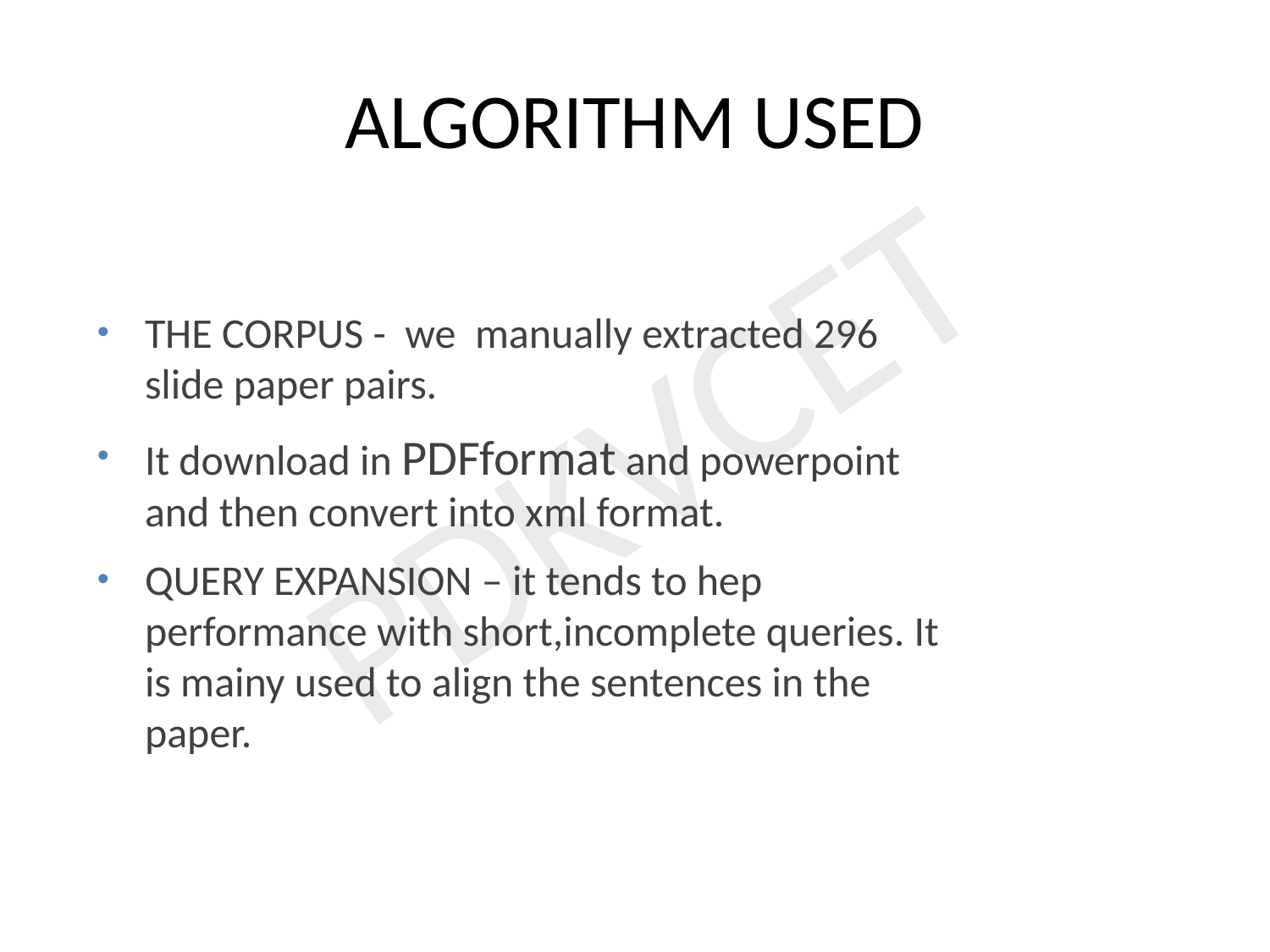

# ALGORITHM USED
THE CORPUS -  we  manually extracted 296 slide paper pairs.
It download in PDFformat and powerpoint and then convert into xml format.
QUERY EXPANSION – it tends to hep performance with short,incomplete queries. It is mainy used to align the sentences in the paper.

PDKVCET